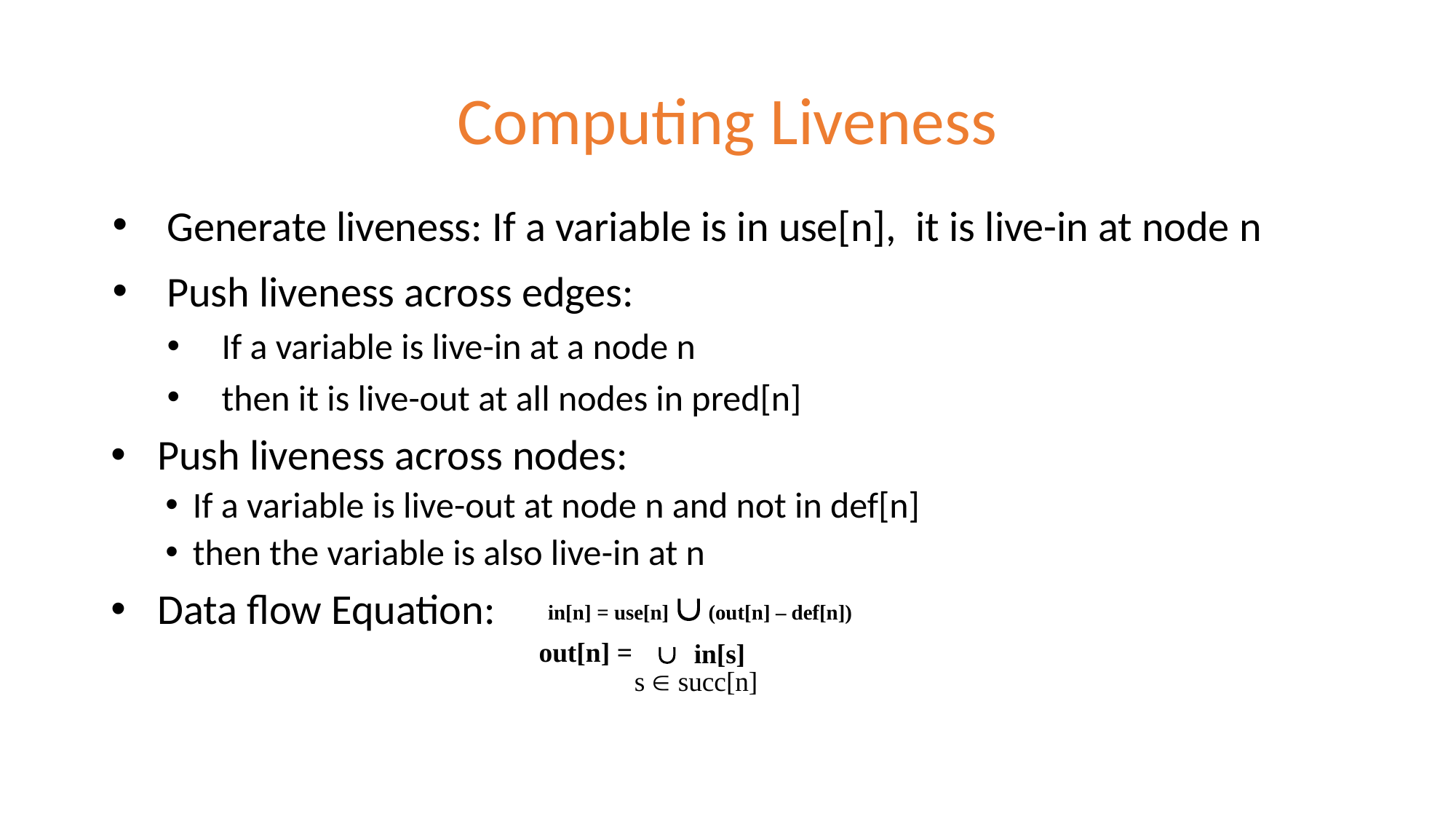

# Computing Liveness
Generate liveness: If a variable is in use[n],  it is live-in at node n
Push liveness across edges:
If a variable is live-in at a node n
then it is live-out at all nodes in pred[n]
  Push liveness across nodes:
If a variable is live-out at node n and not in def[n]
then the variable is also live-in at n
  Data flow Equation:

in[n] = use[n] ∪ (out[n] – def[n])
out[n] =
∪ 	in[s]
s ∈ succ[n]